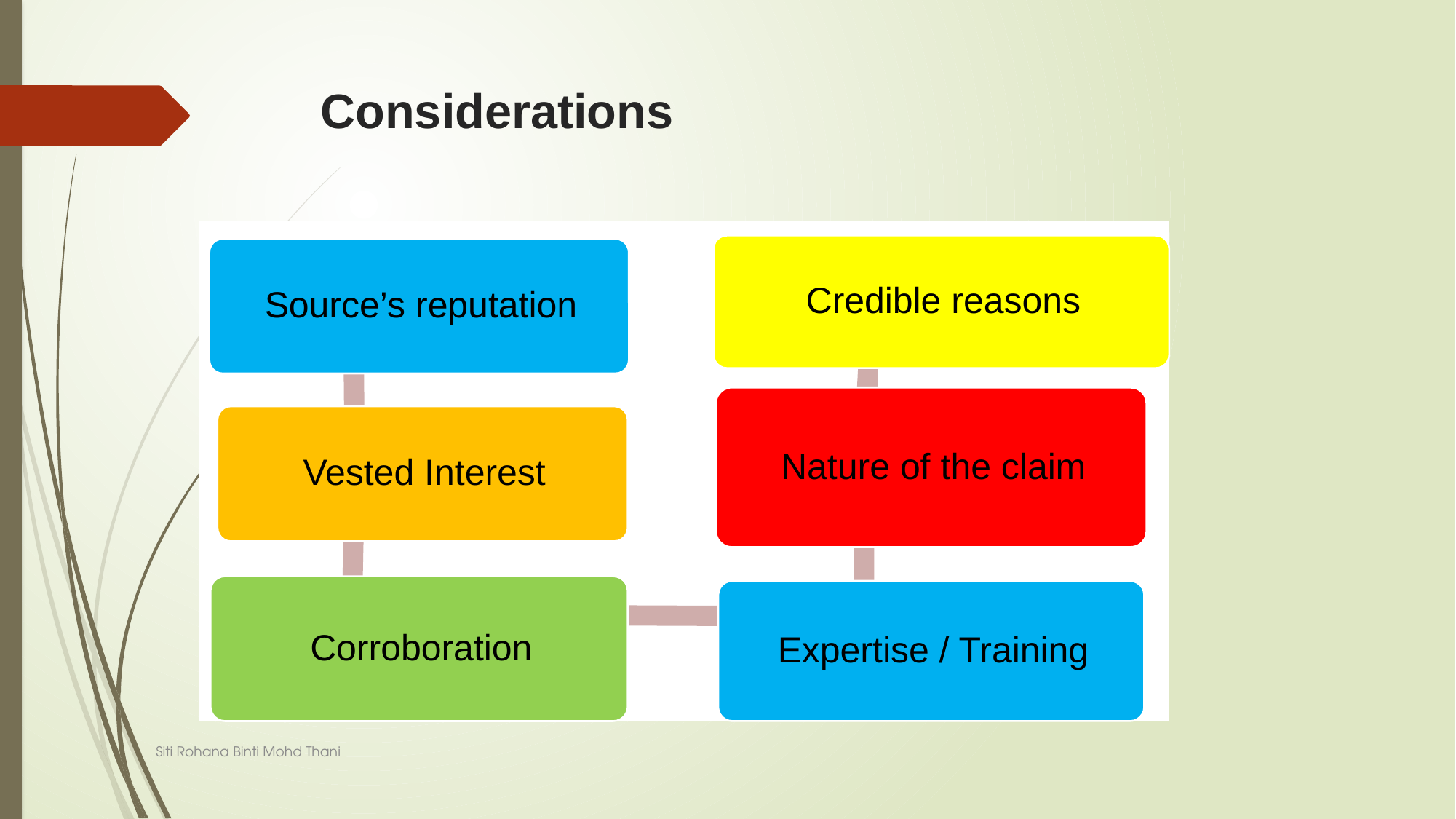

# Considerations
Source’s reputation
Vested Interest
Corroboration
Expertise / Training
Nature of the claim
Credible reasons
Siti Rohana Binti Mohd Thani